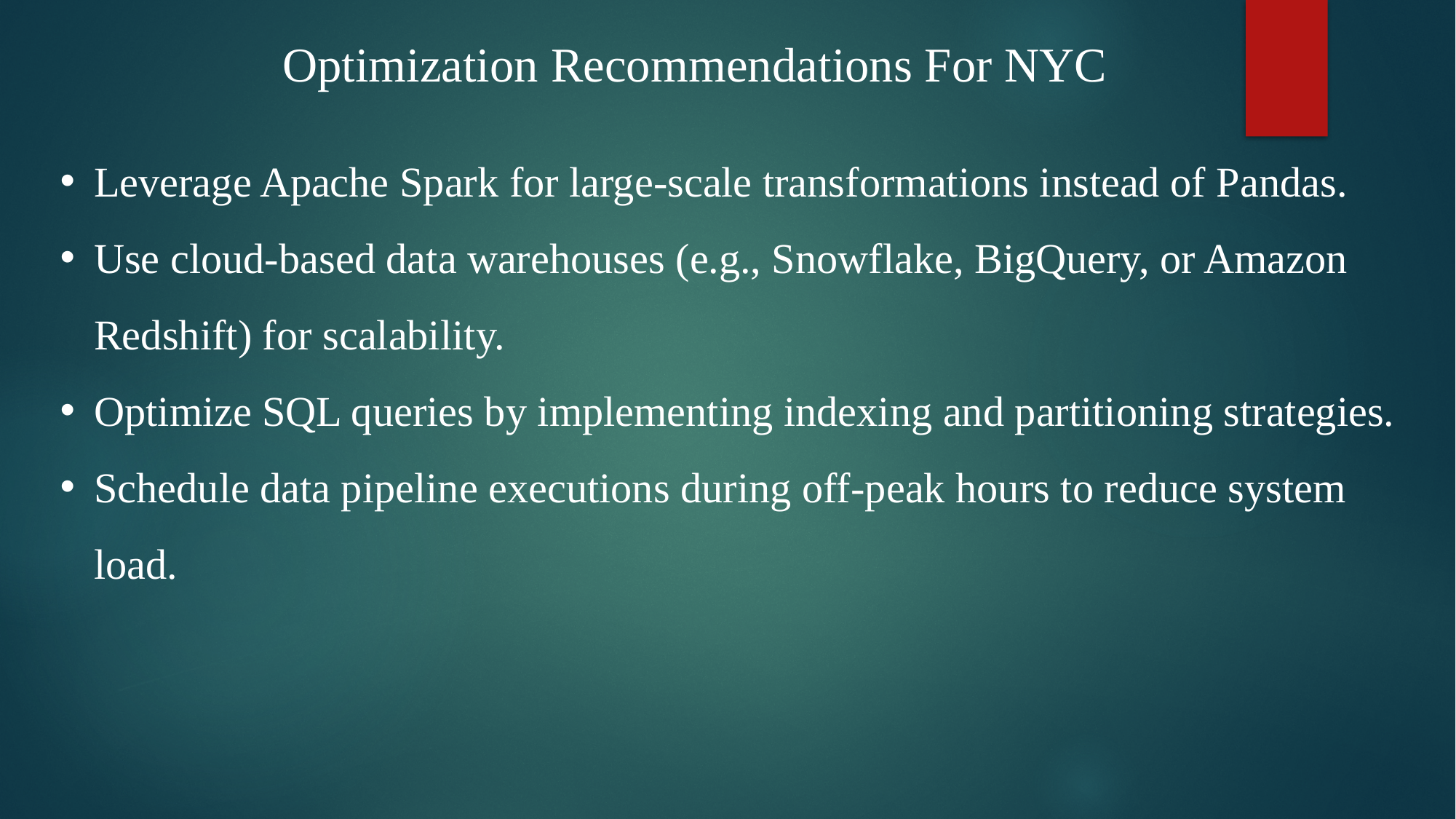

Optimization Recommendations For NYC
Leverage Apache Spark for large-scale transformations instead of Pandas.
Use cloud-based data warehouses (e.g., Snowflake, BigQuery, or Amazon Redshift) for scalability.
Optimize SQL queries by implementing indexing and partitioning strategies.
Schedule data pipeline executions during off-peak hours to reduce system load.